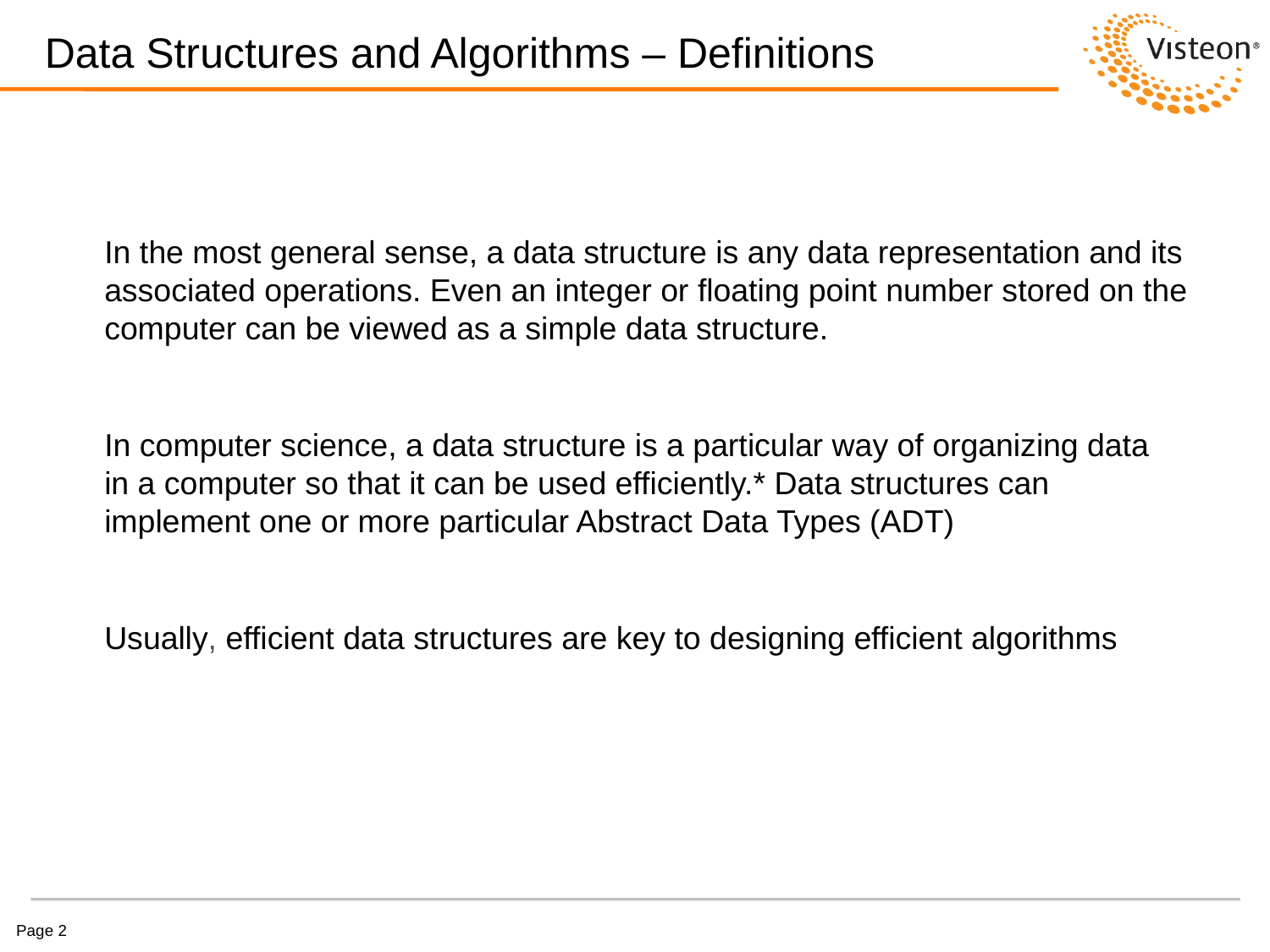

# Data Structures and Algorithms – Definitions

In the most general sense, a data structure is any data representation and its
associated operations. Even an integer or floating point number stored on the computer can be viewed as a simple data structure.
In computer science, a data structure is a particular way of organizing data in a computer so that it can be used efficiently.* Data structures can implement one or more particular Abstract Data Types (ADT)
Usually, efficient data structures are key to designing efficient algorithms
Page 2